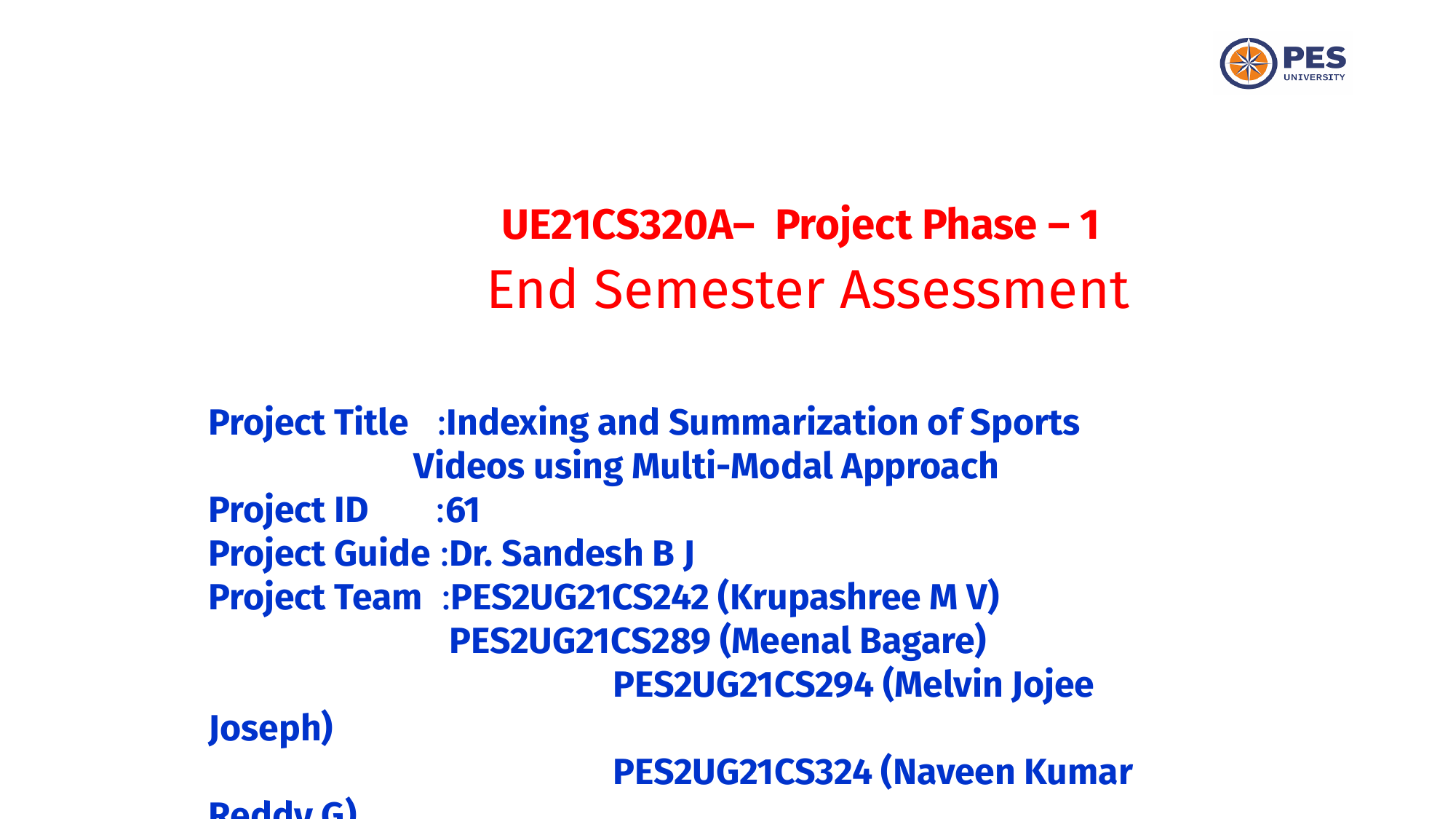

UE21CS320A–  Project Phase – 1
 End Semester Assessment
Project Title   :Indexing and Summarization of Sports
                        Videos using Multi-Modal Approach
Project ID       :61
Project Guide :Dr. Sandesh B J
Project Team  :PES2UG21CS242 (Krupashree M V)
         PES2UG21CS289 (Meenal Bagare)
			         PES2UG21CS294 (Melvin Jojee Joseph)
			         PES2UG21CS324 (Naveen Kumar Reddy G)